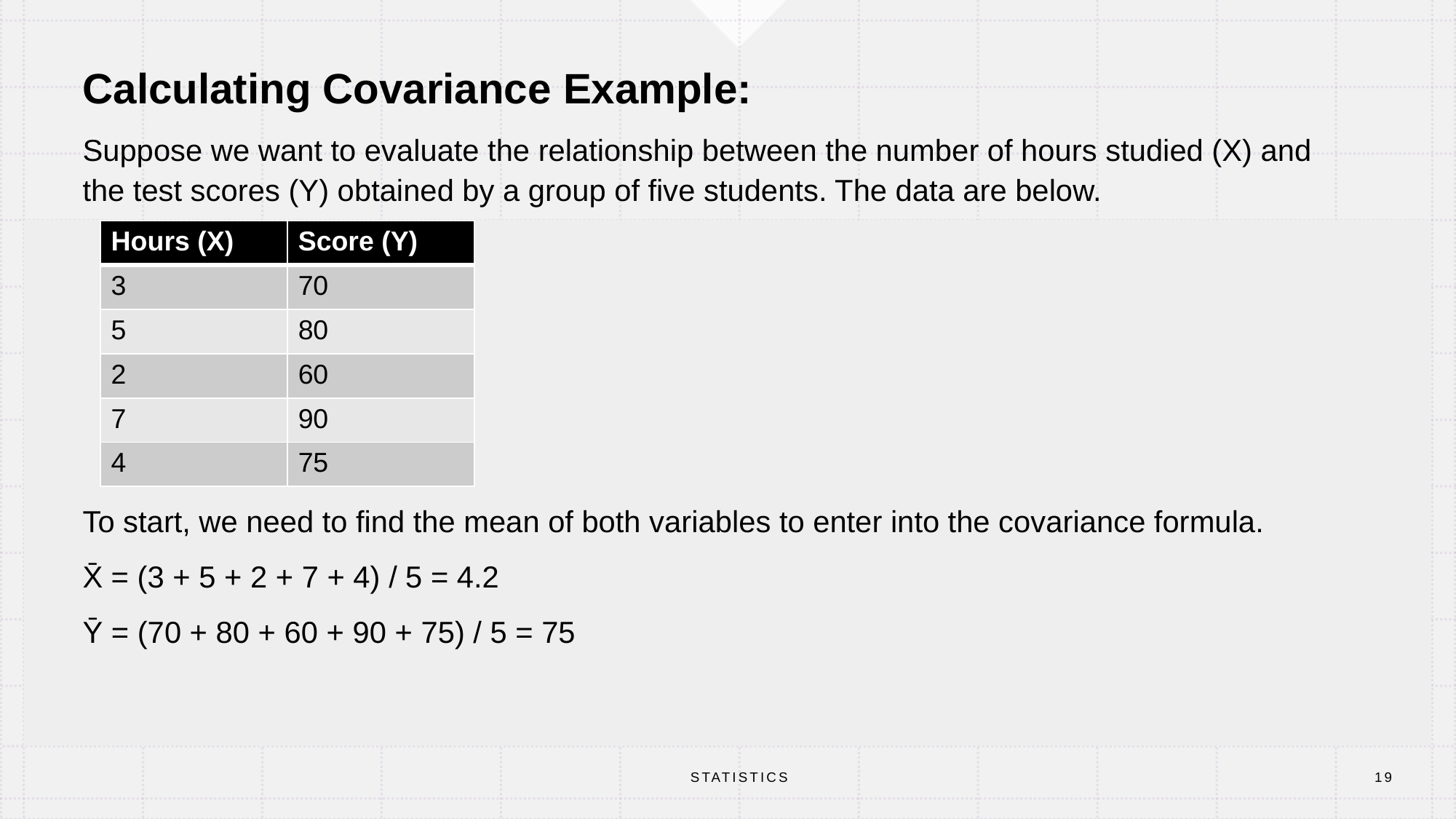

Calculating Covariance Example:
Suppose we want to evaluate the relationship between the number of hours studied (X) and the test scores (Y) obtained by a group of five students. The data are below.

To start, we need to find the mean of both variables to enter into the covariance formula.
X̄ = (3 + 5 + 2 + 7 + 4) / 5 = 4.2
Ȳ = (70 + 80 + 60 + 90 + 75) / 5 = 75

| Hours (X) | Score (Y) |
| --- | --- |
| 3 | 70 |
| 5 | 80 |
| 2 | 60 |
| 7 | 90 |
| 4 | 75 |
STATISTICS
19